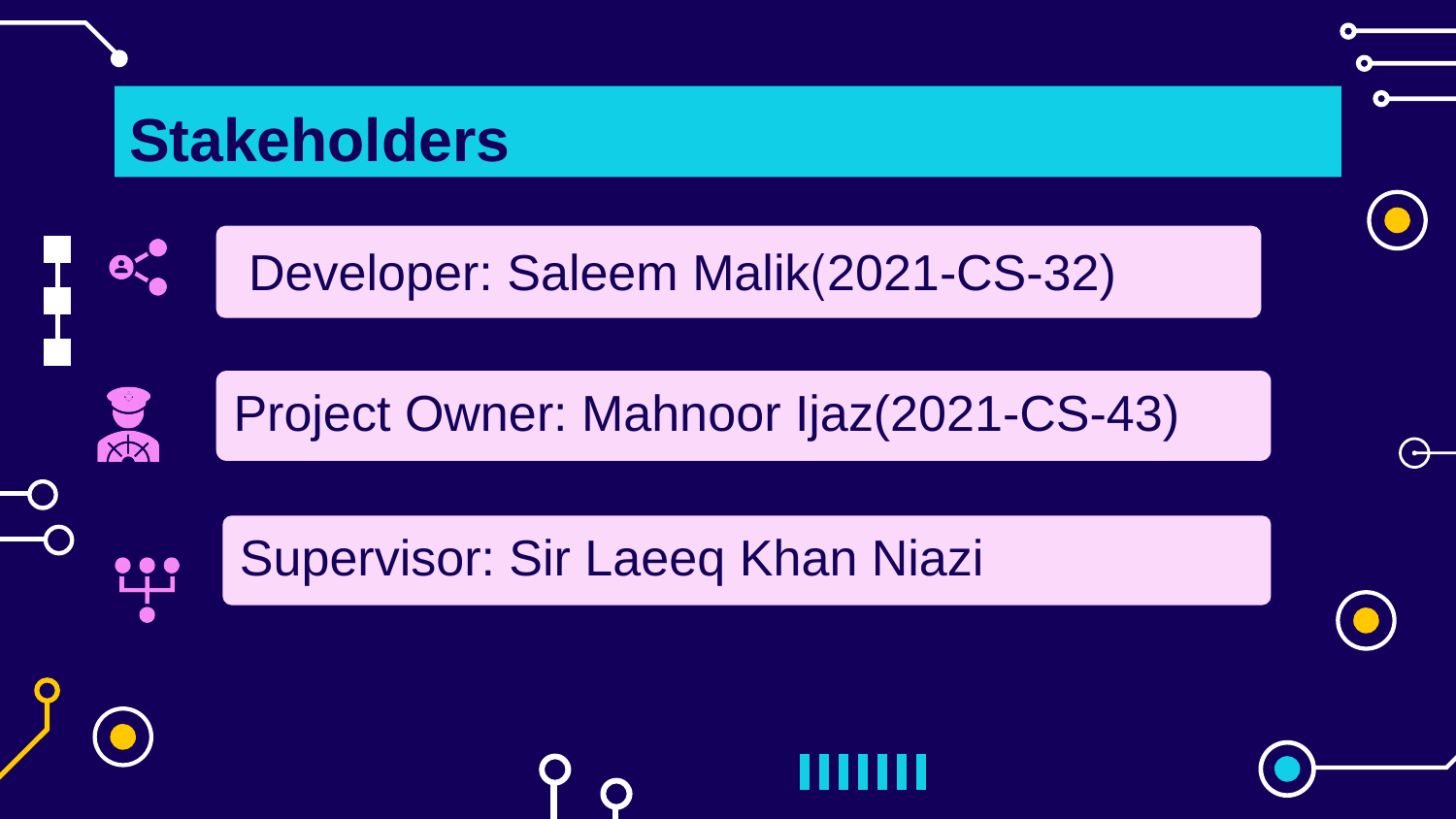

# Stakeholders

Developer: Saleem Malik(2021-CS-32)

Project Owner: Mahnoor Ijaz(2021-CS-43)

Supervisor: Sir Laeeq Khan Niazi